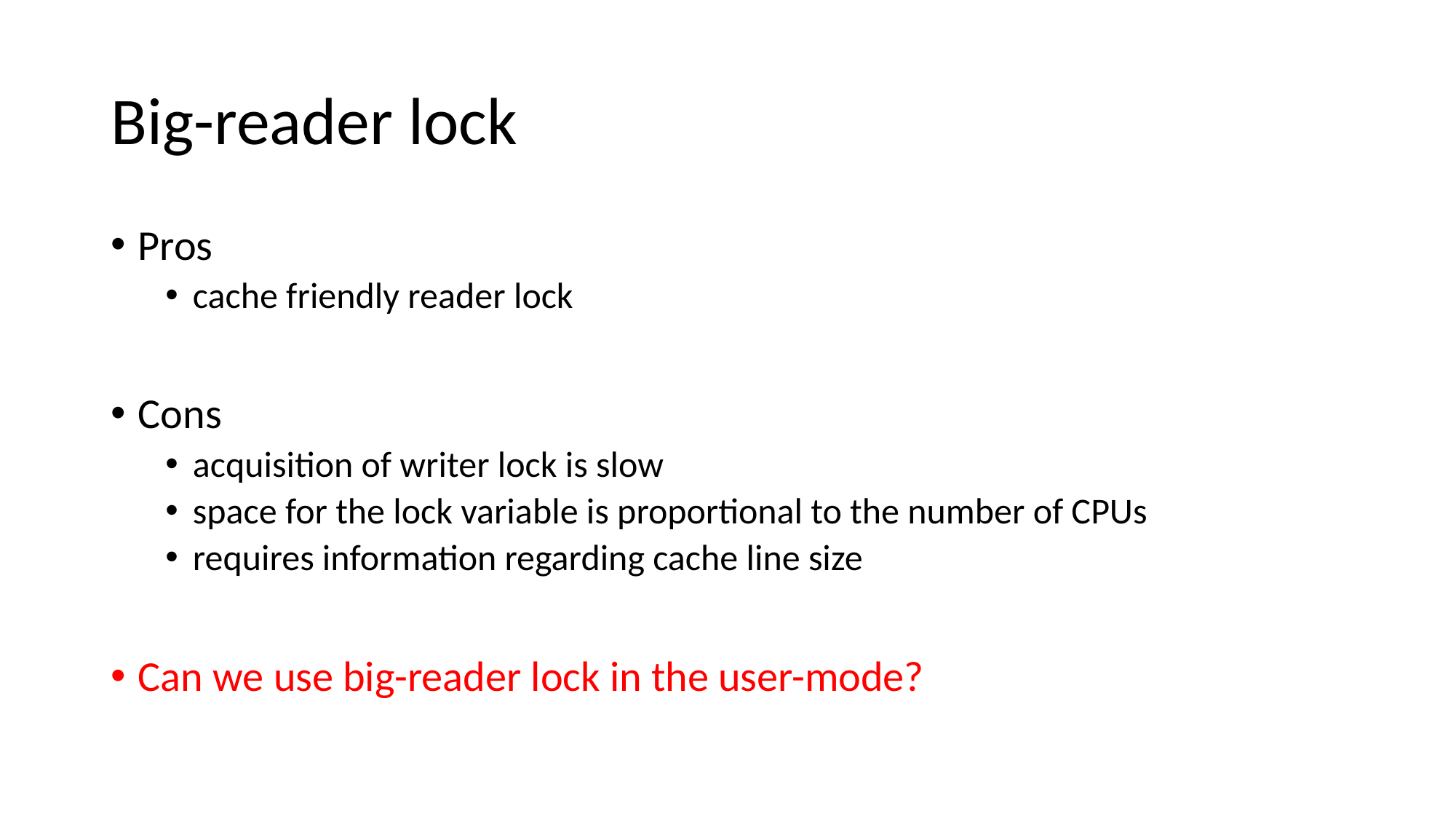

# Big-reader lock
Pros
cache friendly reader lock

Cons
acquisition of writer lock is slow
space for the lock variable is proportional to the number of CPUs
requires information regarding cache line size

Can we use big-reader lock in the user-mode?